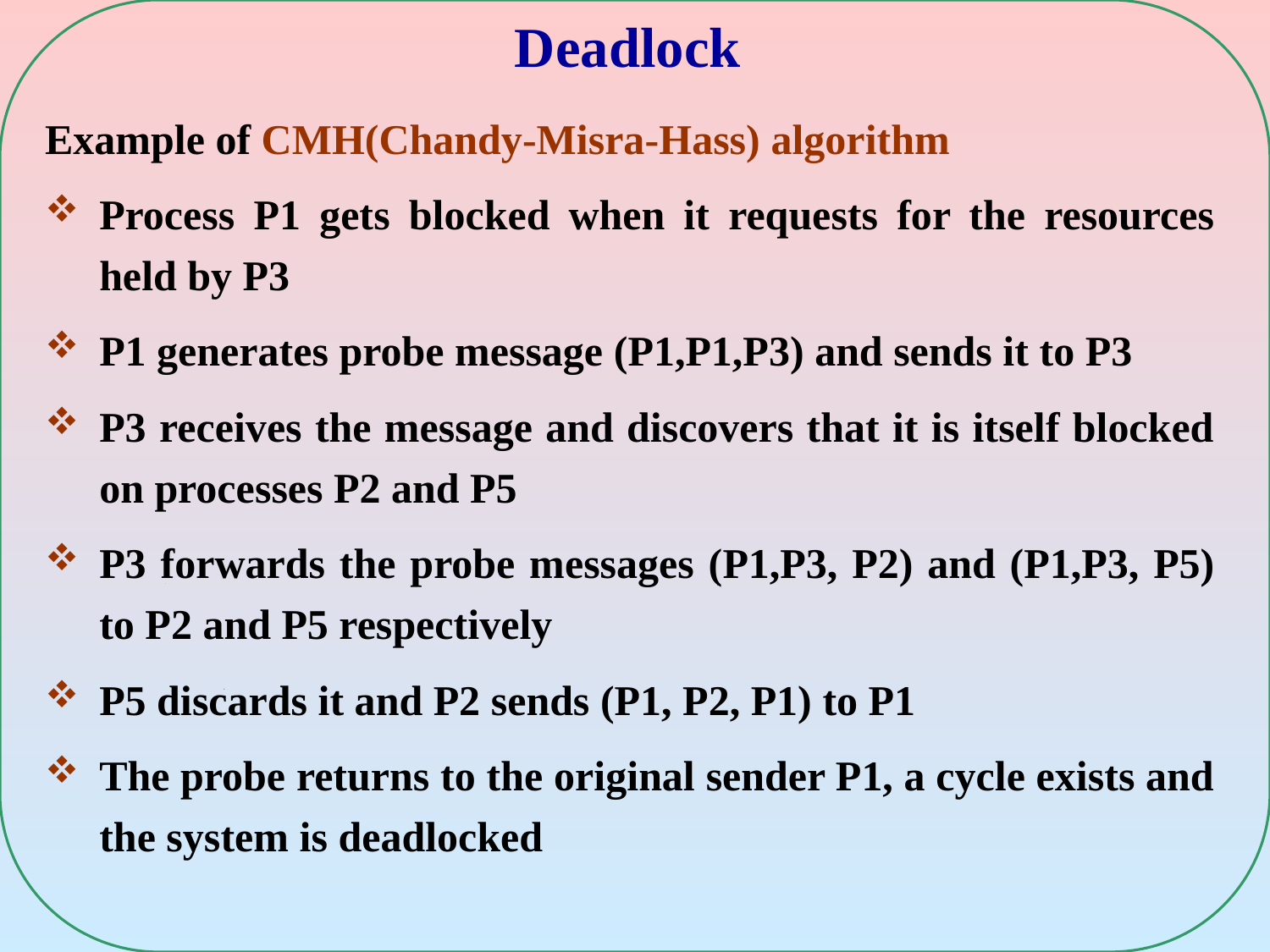

# Deadlock
Example of CMH(Chandy-Misra-Hass) algorithm
Process P1 gets blocked when it requests for the resources held by P3
P1 generates probe message (P1,P1,P3) and sends it to P3
P3 receives the message and discovers that it is itself blocked on processes P2 and P5
P3 forwards the probe messages (P1,P3, P2) and (P1,P3, P5) to P2 and P5 respectively
P5 discards it and P2 sends (P1, P2, P1) to P1
The probe returns to the original sender P1, a cycle exists and the system is deadlocked